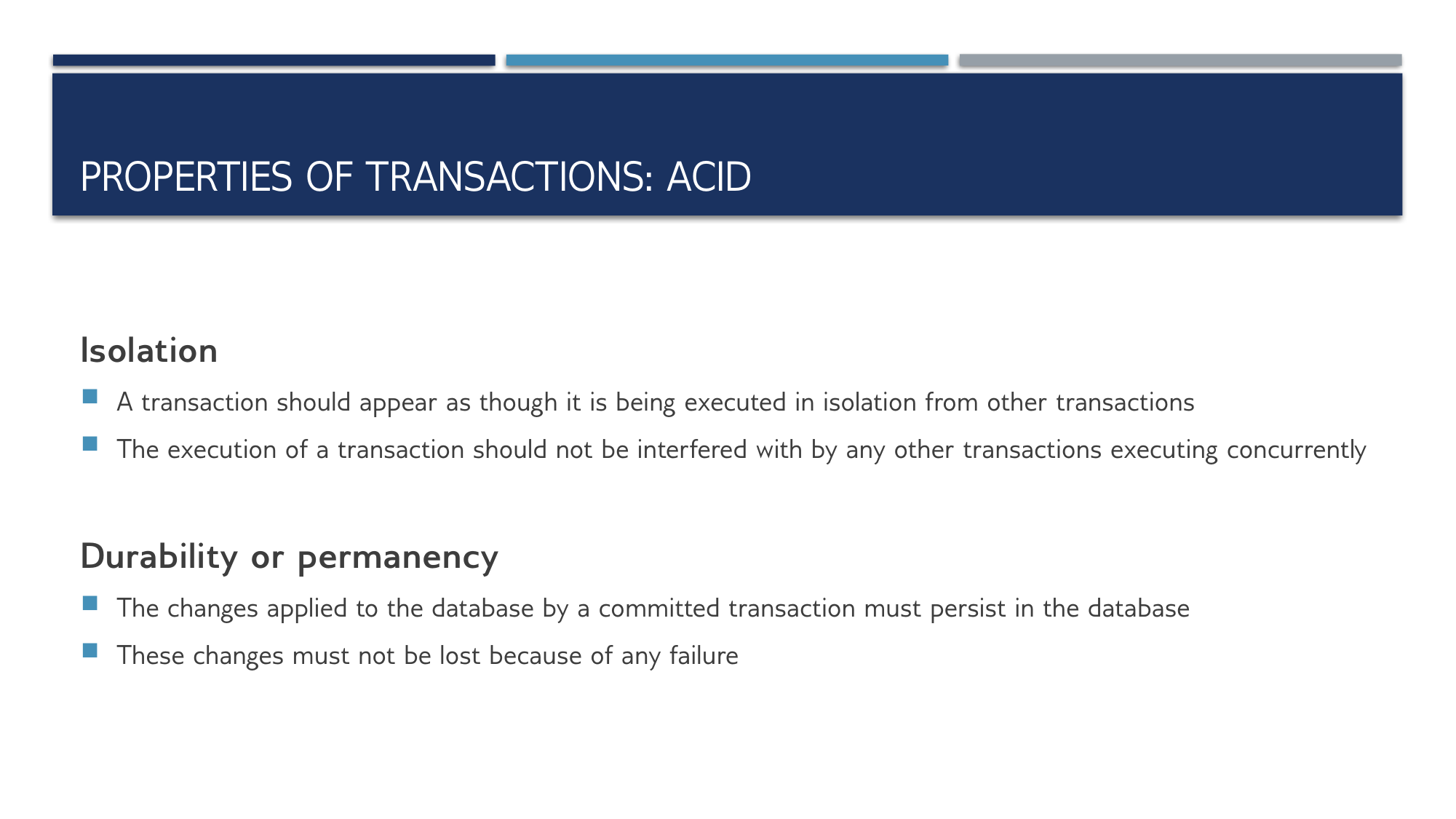

# Properties of transactions: acid
Isolation
A transaction should appear as though it is being executed in isolation from other transactions
The execution of a transaction should not be interfered with by any other transactions executing concurrently

Durability or permanency
The changes applied to the database by a committed transaction must persist in the database
These changes must not be lost because of any failure